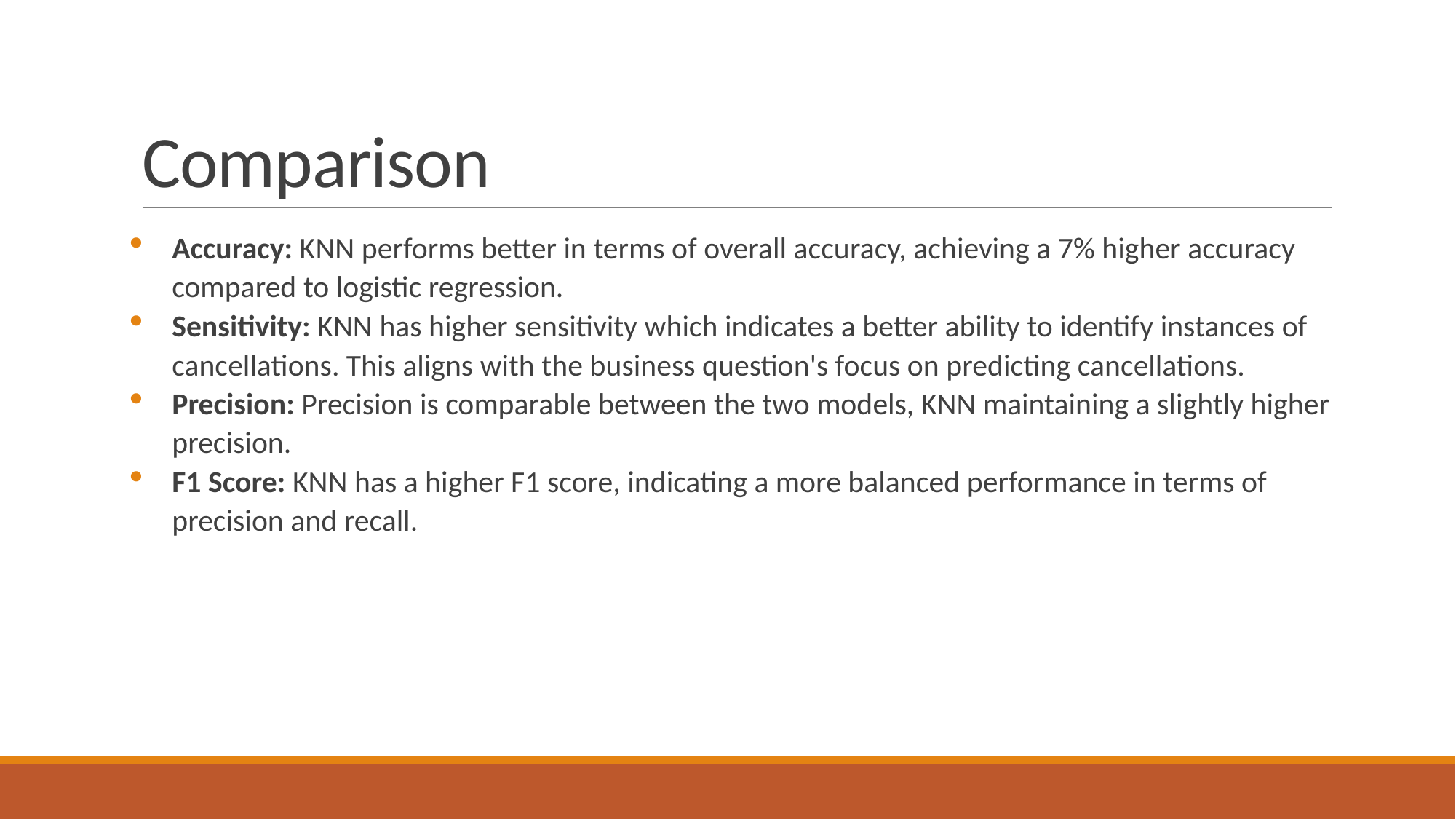

# Comparison
Accuracy: KNN performs better in terms of overall accuracy, achieving a 7% higher accuracy compared to logistic regression.
Sensitivity: KNN has higher sensitivity which indicates a better ability to identify instances of cancellations. This aligns with the business question's focus on predicting cancellations.
Precision: Precision is comparable between the two models, KNN maintaining a slightly higher precision.
F1 Score: KNN has a higher F1 score, indicating a more balanced performance in terms of precision and recall.